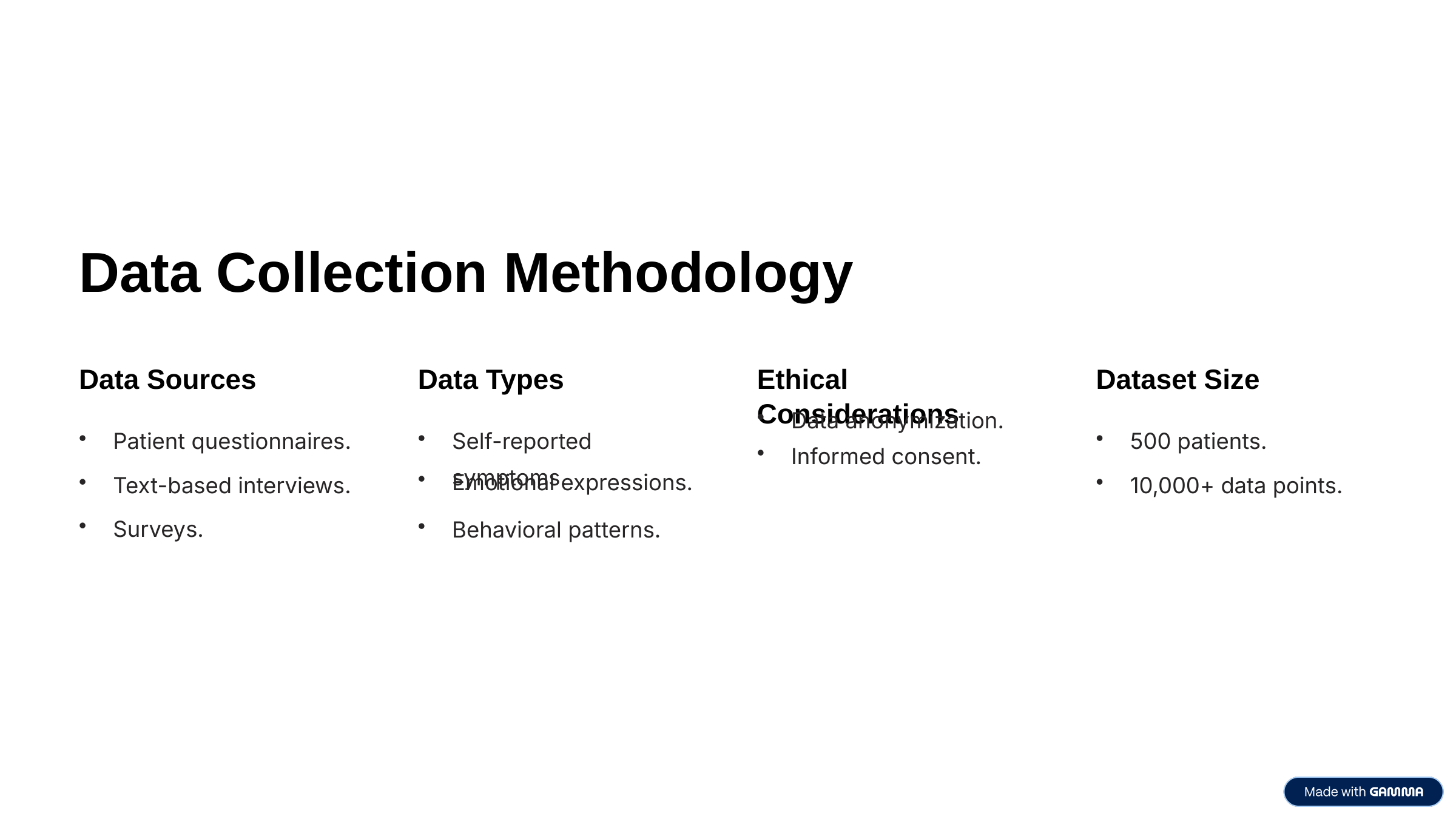

Data Collection Methodology
Data Sources
Data Types
Ethical Considerations
Dataset Size
Data anonymization.
Patient questionnaires.
500 patients.
Self-reported symptoms.
Informed consent.

Emotional expressions.
Text-based interviews.
10,000+ data points.
Surveys.
Behavioral patterns.